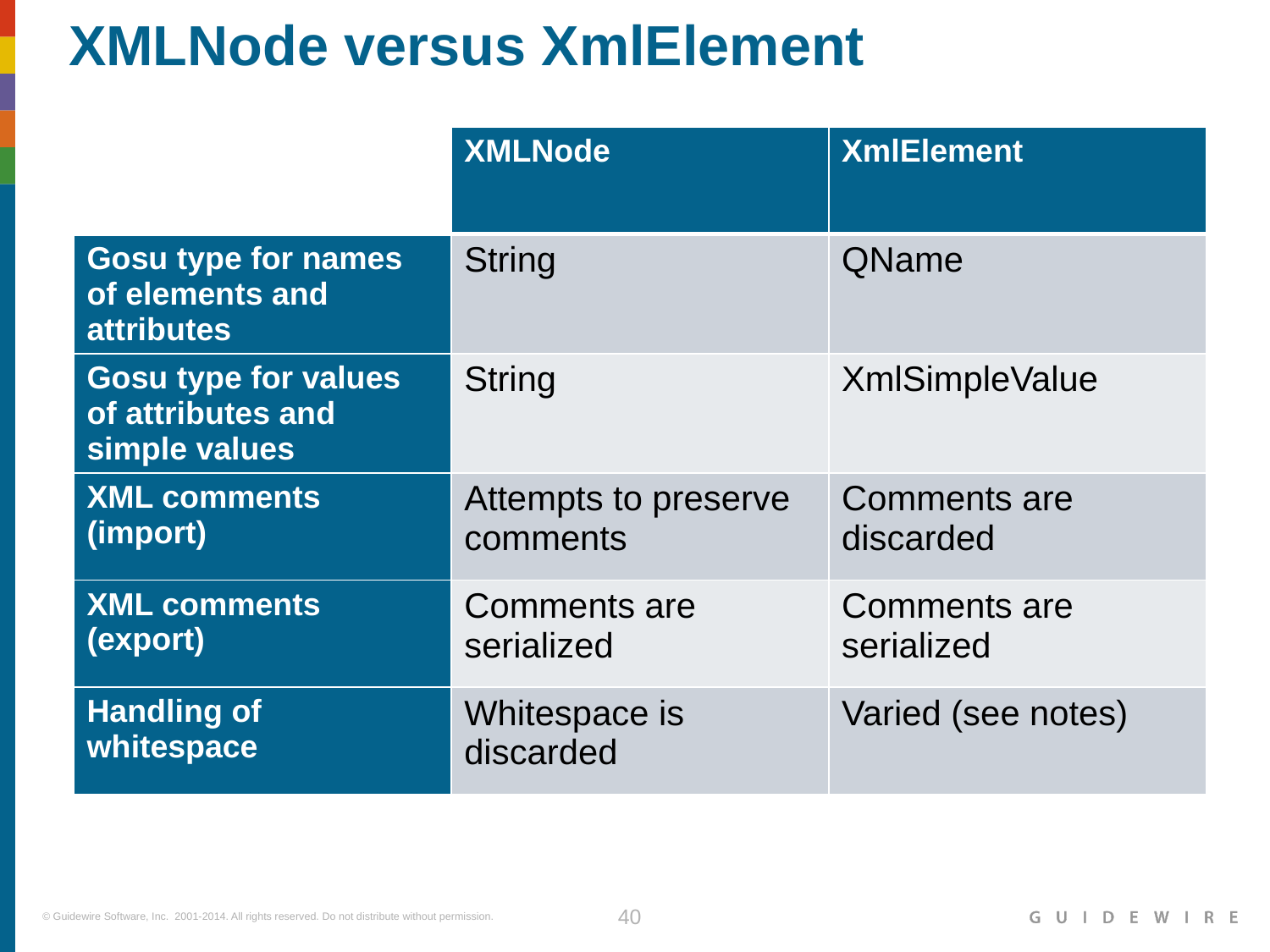

# XMLNode versus XmlElement
|  | XMLNode | XmlElement |
| --- | --- | --- |
| Gosu type for names of elements and attributes | String | QName |
| Gosu type for values of attributes and simple values | String | XmlSimpleValue |
| XML comments (import) | Attempts to preserve comments | Comments are discarded |
| XML comments (export) | Comments are serialized | Comments are serialized |
| Handling of whitespace | Whitespace is discarded | Varied (see notes) |